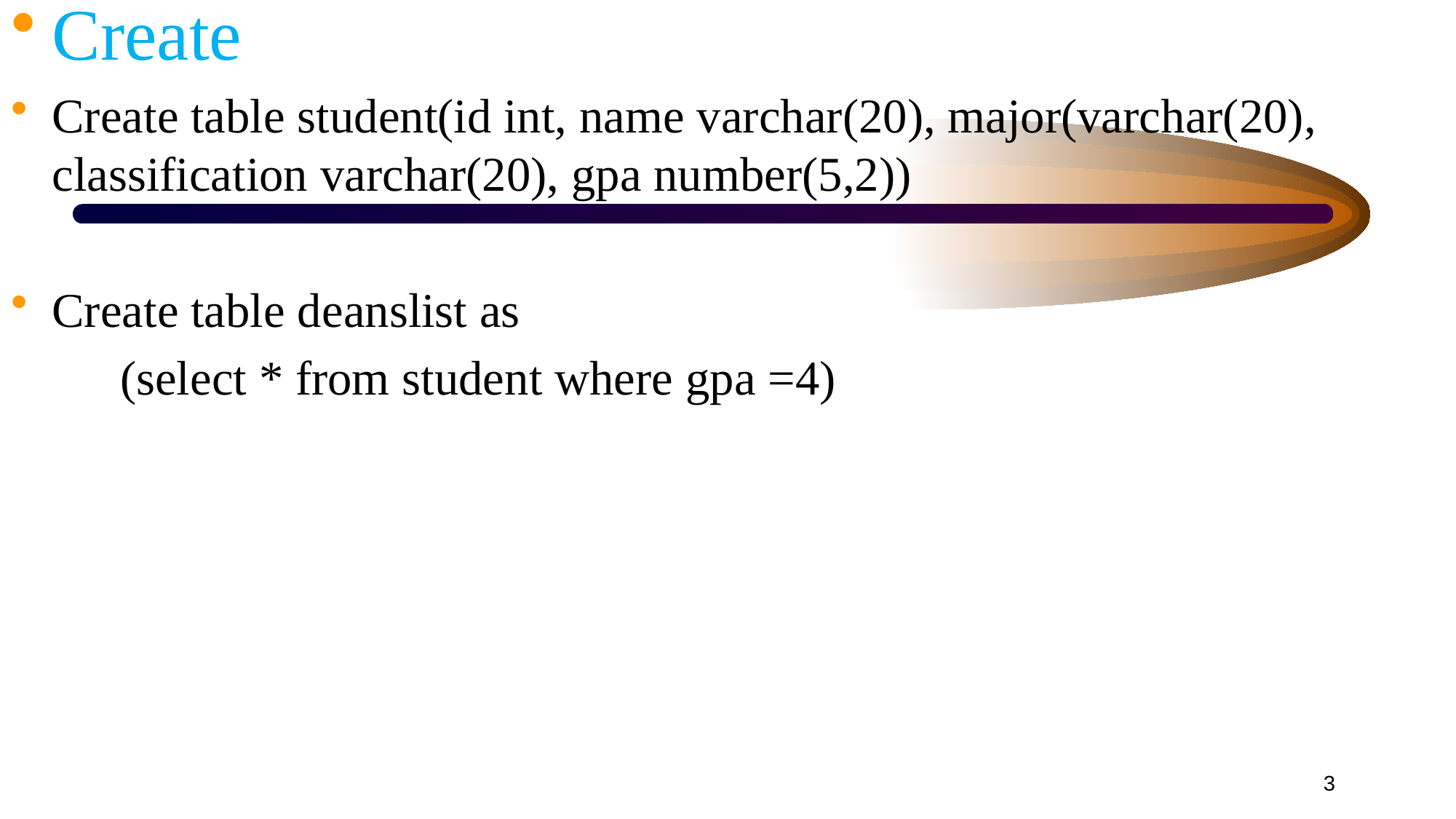

Create
Create table student(id int, name varchar(20), major(varchar(20), classification varchar(20), gpa number(5,2))

Create table deanslist as
	(select * from student where gpa =4)

3